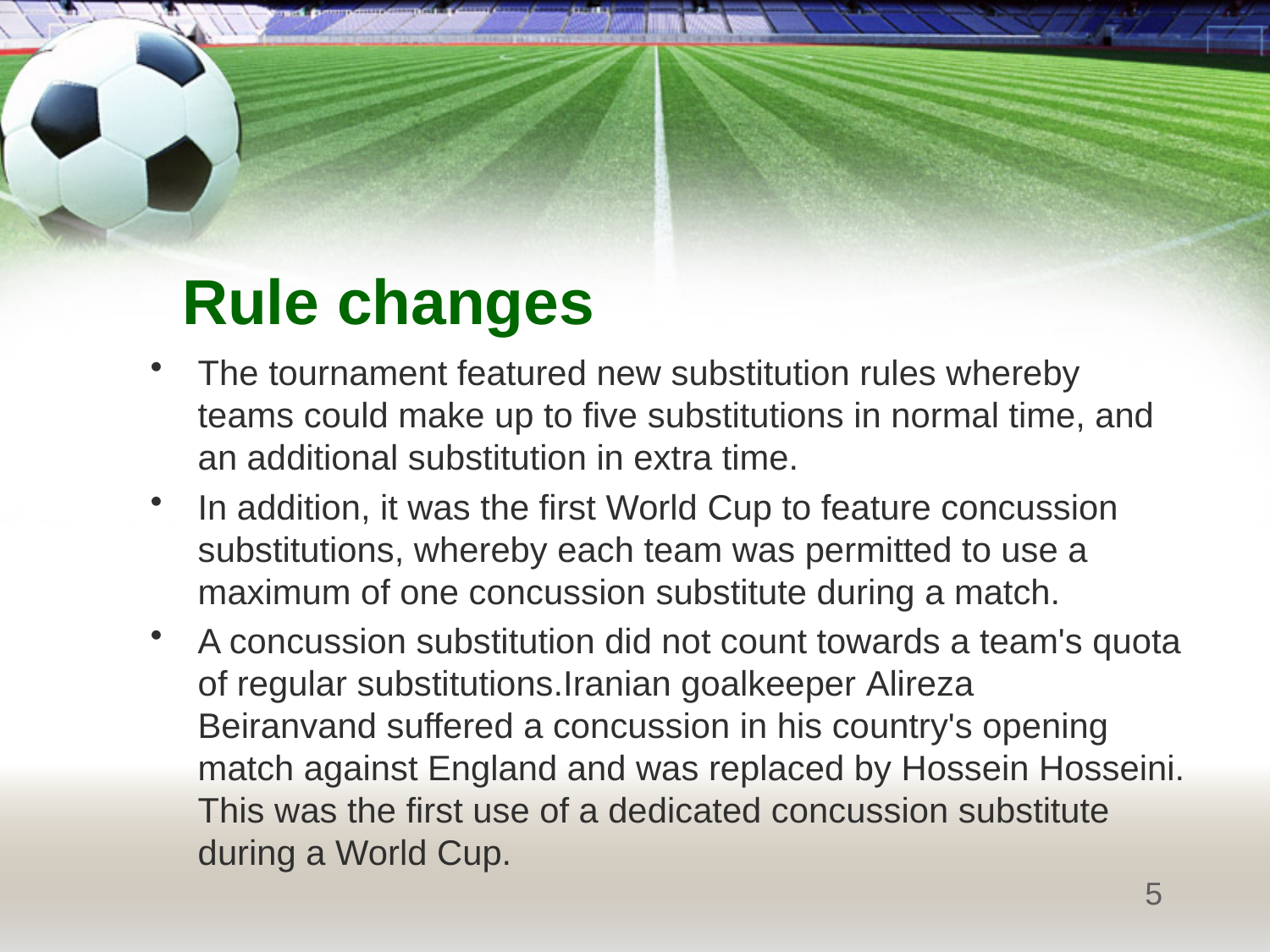

# Rule changes
The tournament featured new substitution rules whereby teams could make up to five substitutions in normal time, and an additional substitution in extra time.
In addition, it was the first World Cup to feature concussion substitutions, whereby each team was permitted to use a maximum of one concussion substitute during a match.
A concussion substitution did not count towards a team's quota of regular substitutions.Iranian goalkeeper Alireza Beiranvand suffered a concussion in his country's opening match against England and was replaced by Hossein Hosseini. This was the first use of a dedicated concussion substitute during a World Cup.

5